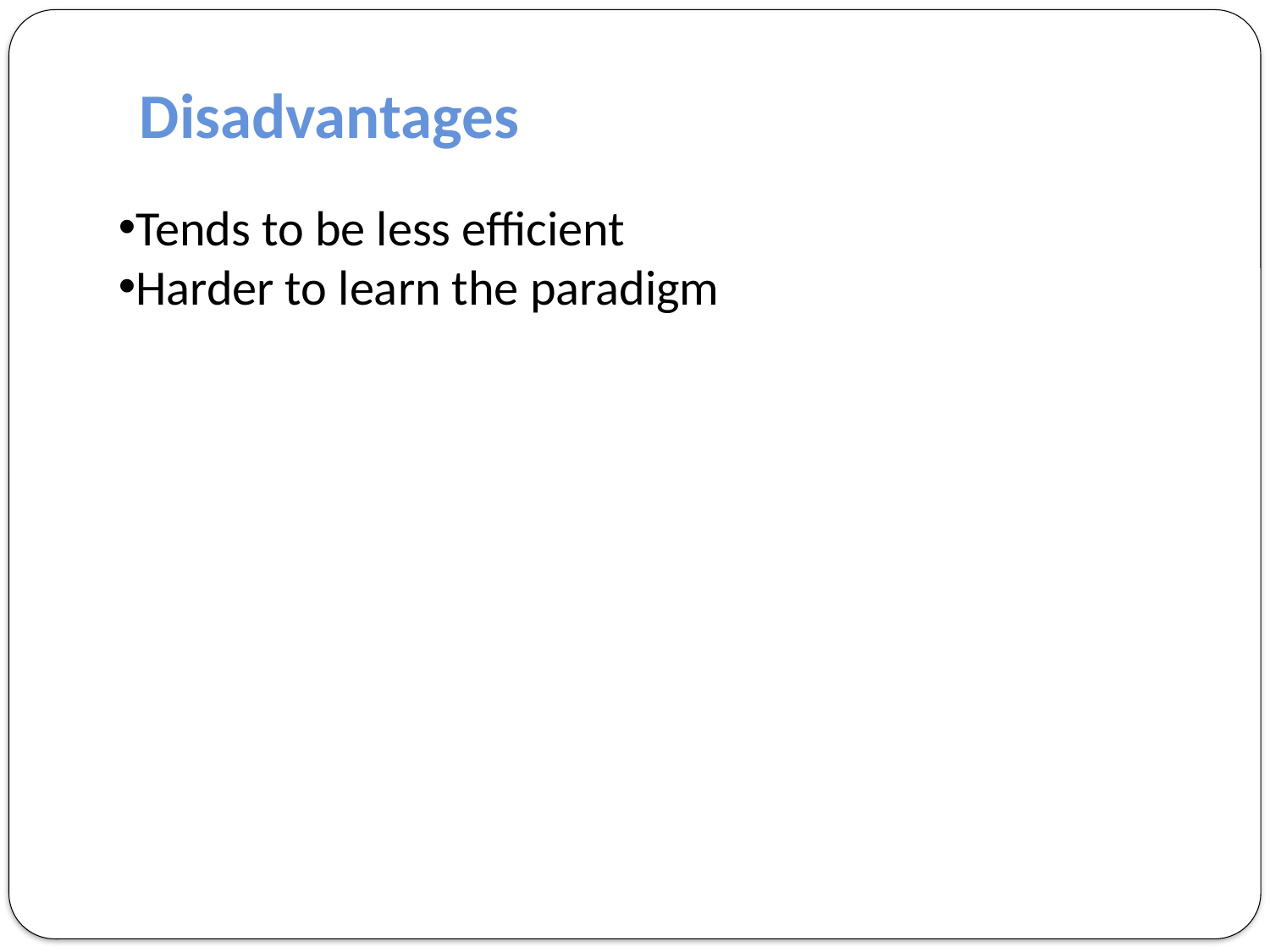

Disadvantages
Tends to be less efficient
Harder to learn the paradigm